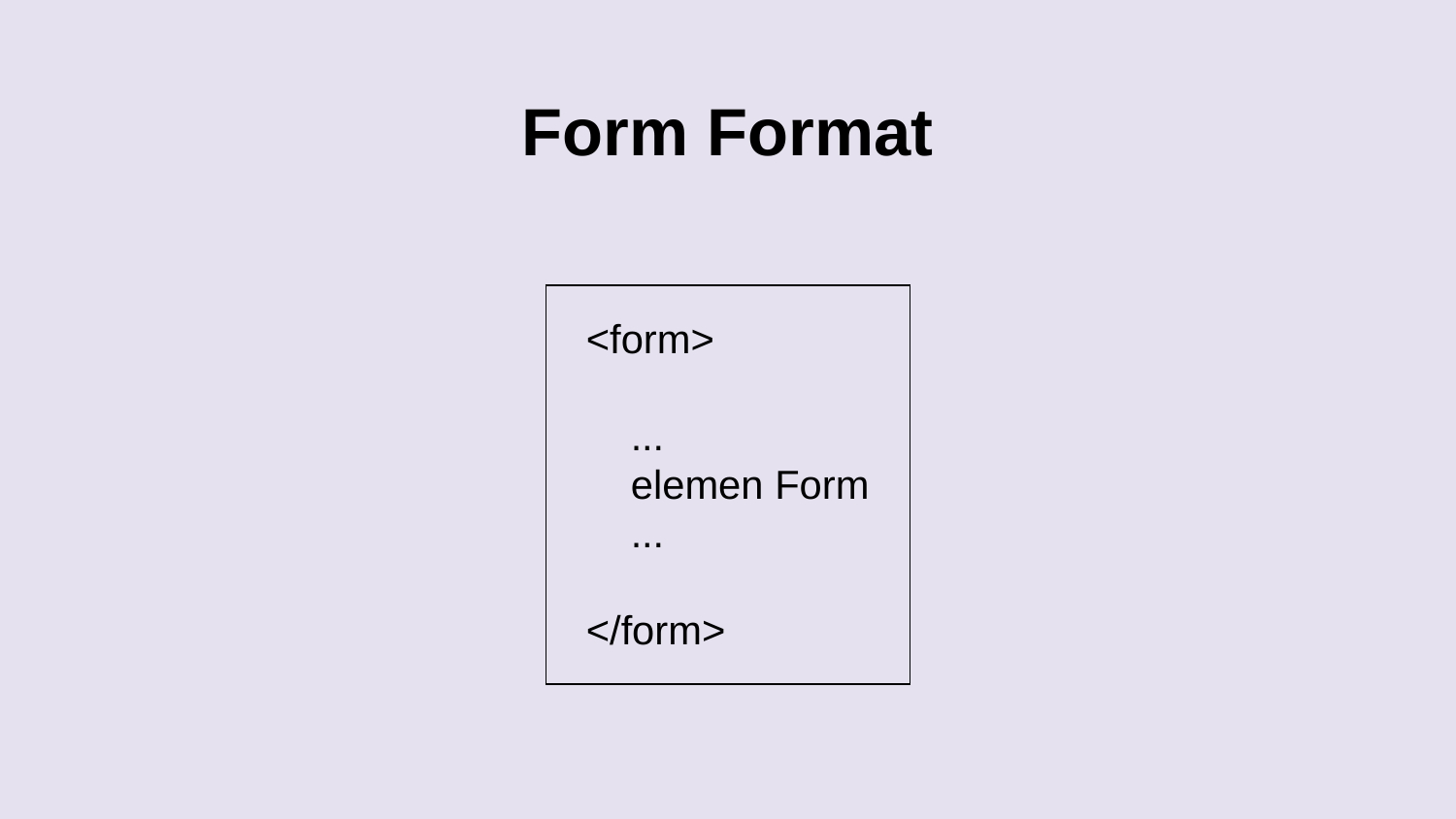

# Form Format
|  |
| --- |
<form>

    ...
    elemen Form
    ...

</form>